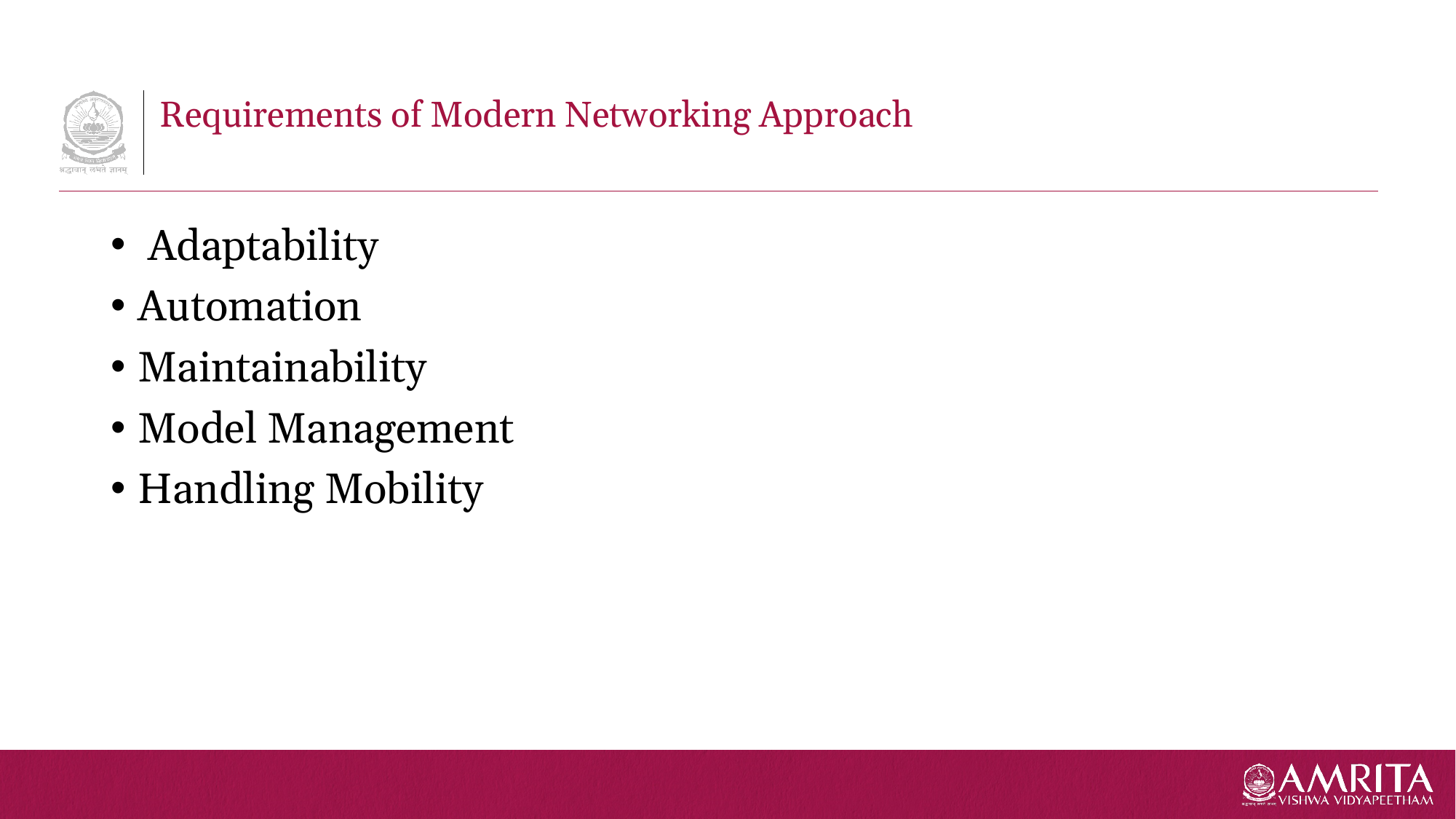

# Requirements of Modern Networking Approach

 Adaptability
Automation
Maintainability
Model Management
Handling Mobility